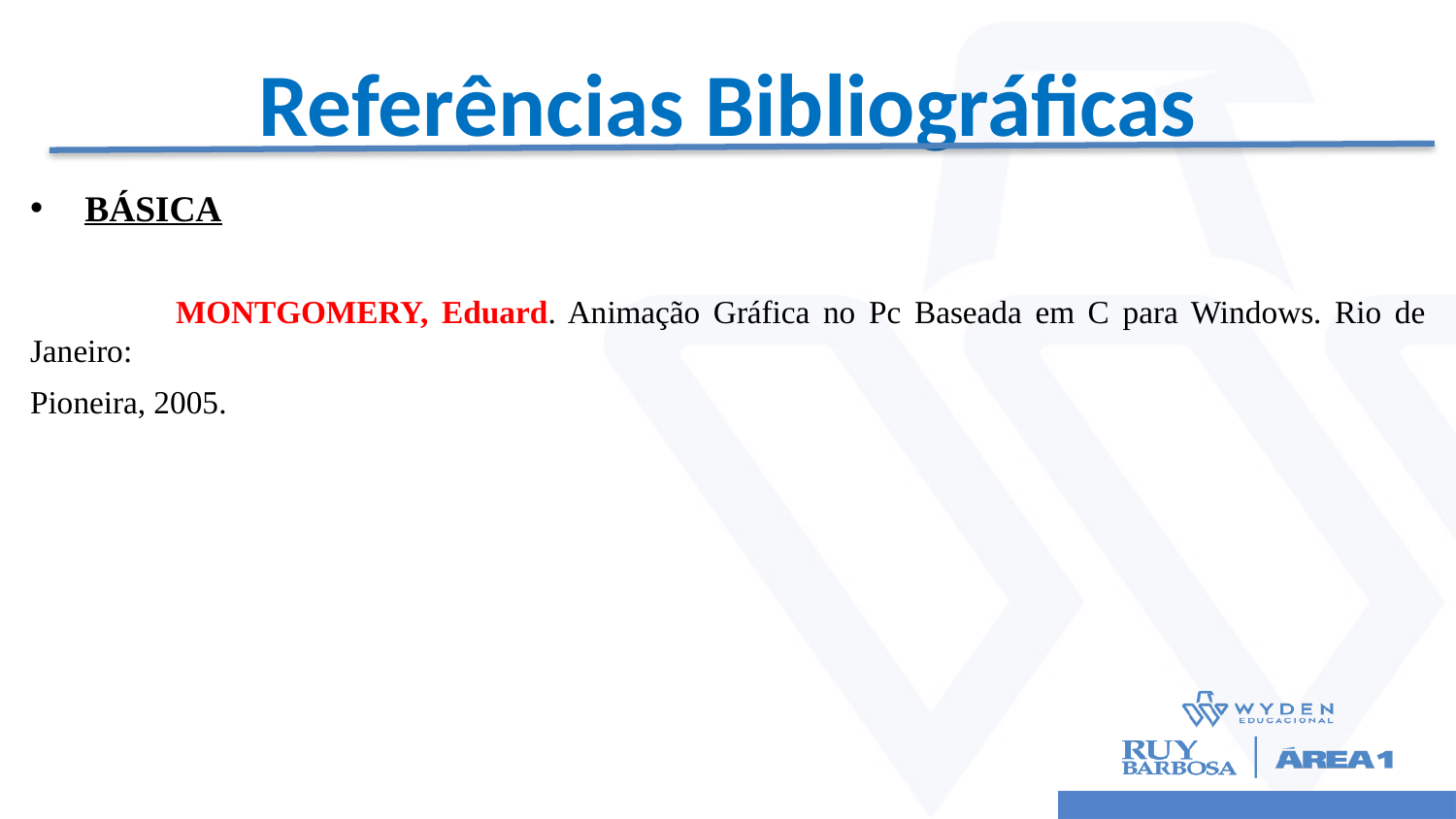

# Referências Bibliográficas
BÁSICA

	MONTGOMERY, Eduard. Animação Gráfica no Pc Baseada em C para Windows. Rio de Janeiro:
Pioneira, 2005.